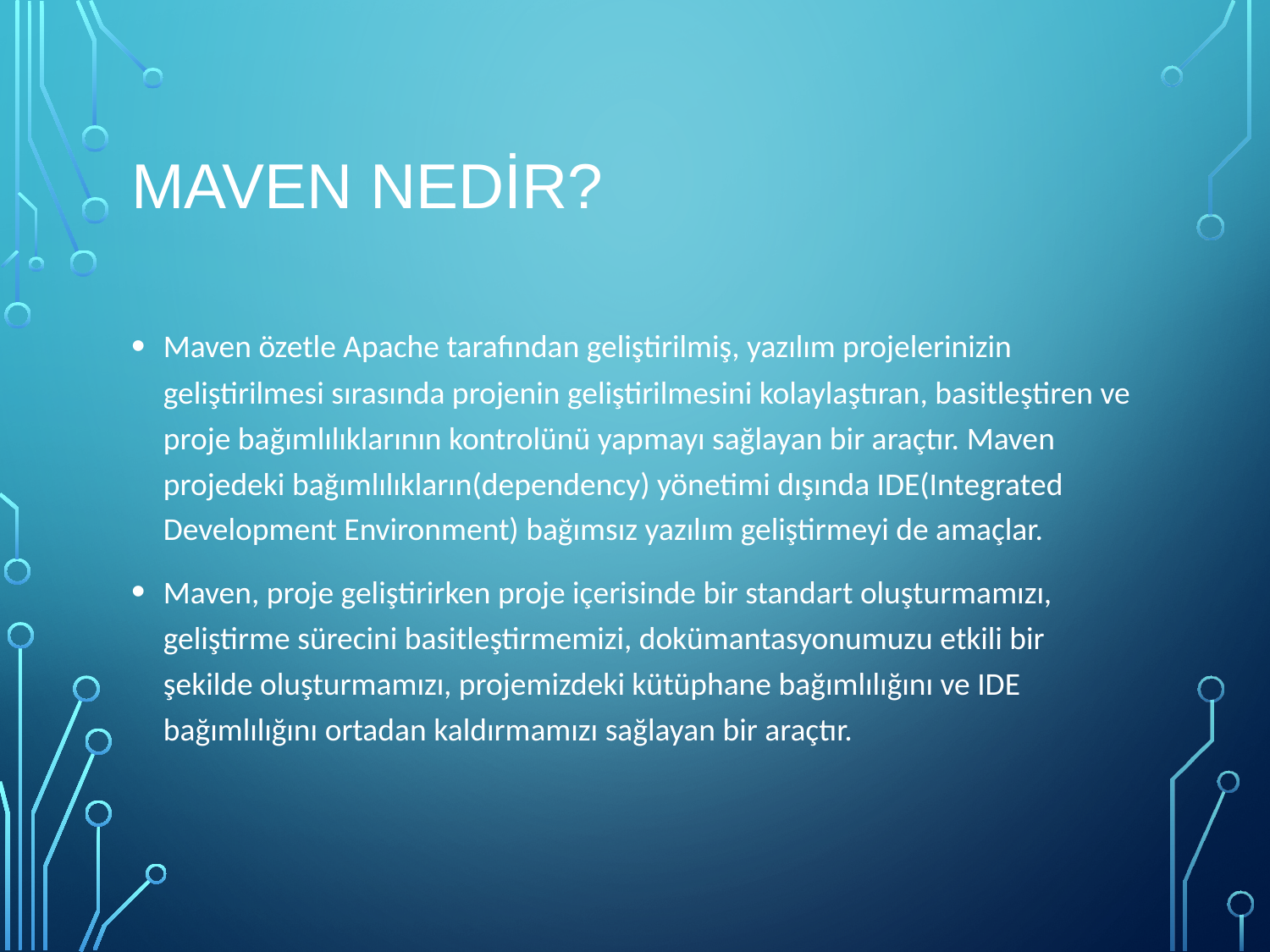

# Maven nedir?
Maven özetle Apache tarafından geliştirilmiş, yazılım projelerinizin geliştirilmesi sırasında projenin geliştirilmesini kolaylaştıran, basitleştiren ve proje bağımlılıklarının kontrolünü yapmayı sağlayan bir araçtır. Maven projedeki bağımlılıkların(dependency) yönetimi dışında IDE(Integrated Development Environment) bağımsız yazılım geliştirmeyi de amaçlar.
Maven, proje geliştirirken proje içerisinde bir standart oluşturmamızı, geliştirme sürecini basitleştirmemizi, dokümantasyonumuzu etkili bir şekilde oluşturmamızı, projemizdeki kütüphane bağımlılığını ve IDE bağımlılığını ortadan kaldırmamızı sağlayan bir araçtır.